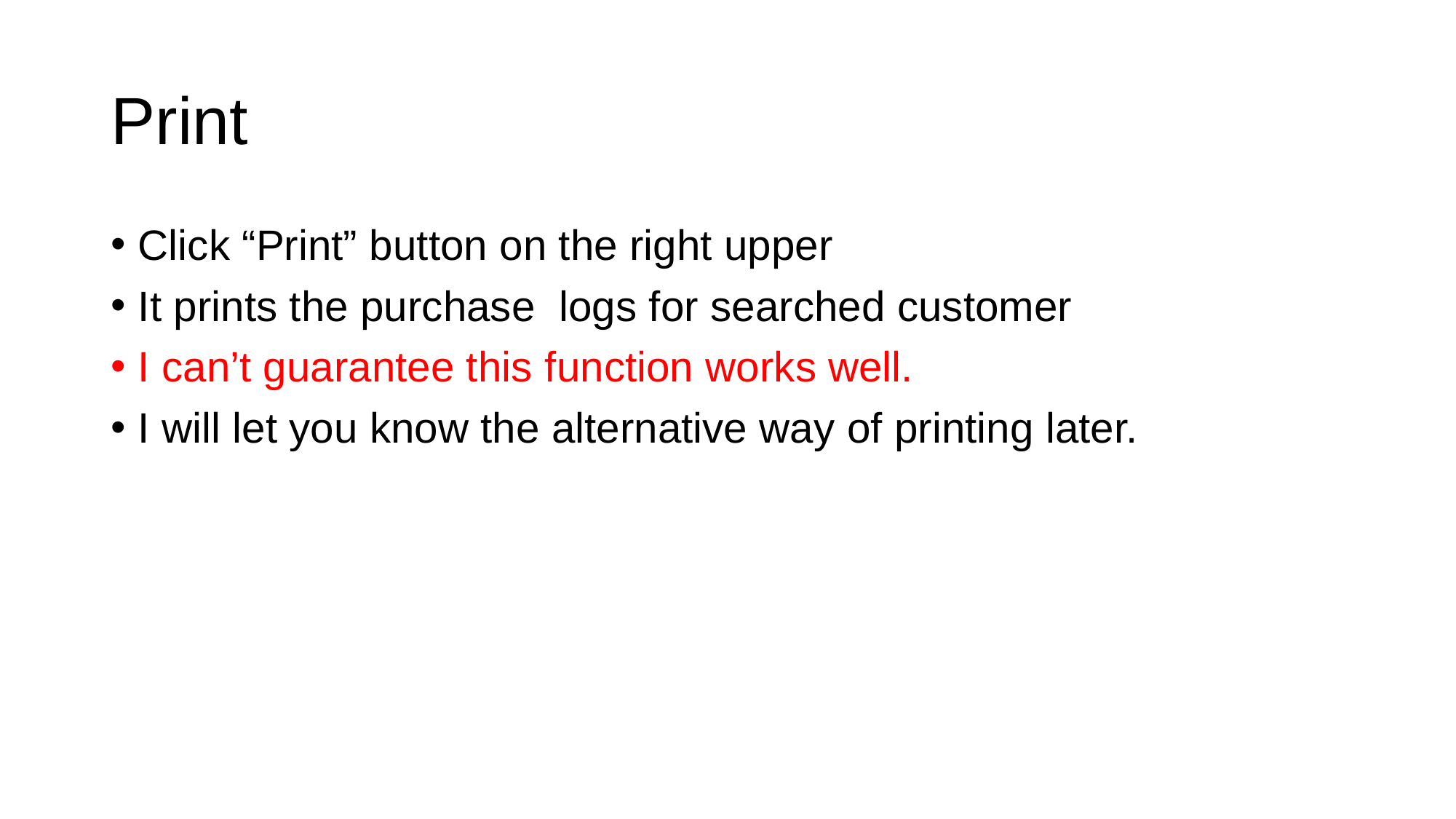

# Print
Click “Print” button on the right upper
It prints the purchase  logs for searched customer
I can’t guarantee this function works well.
I will let you know the alternative way of printing later.